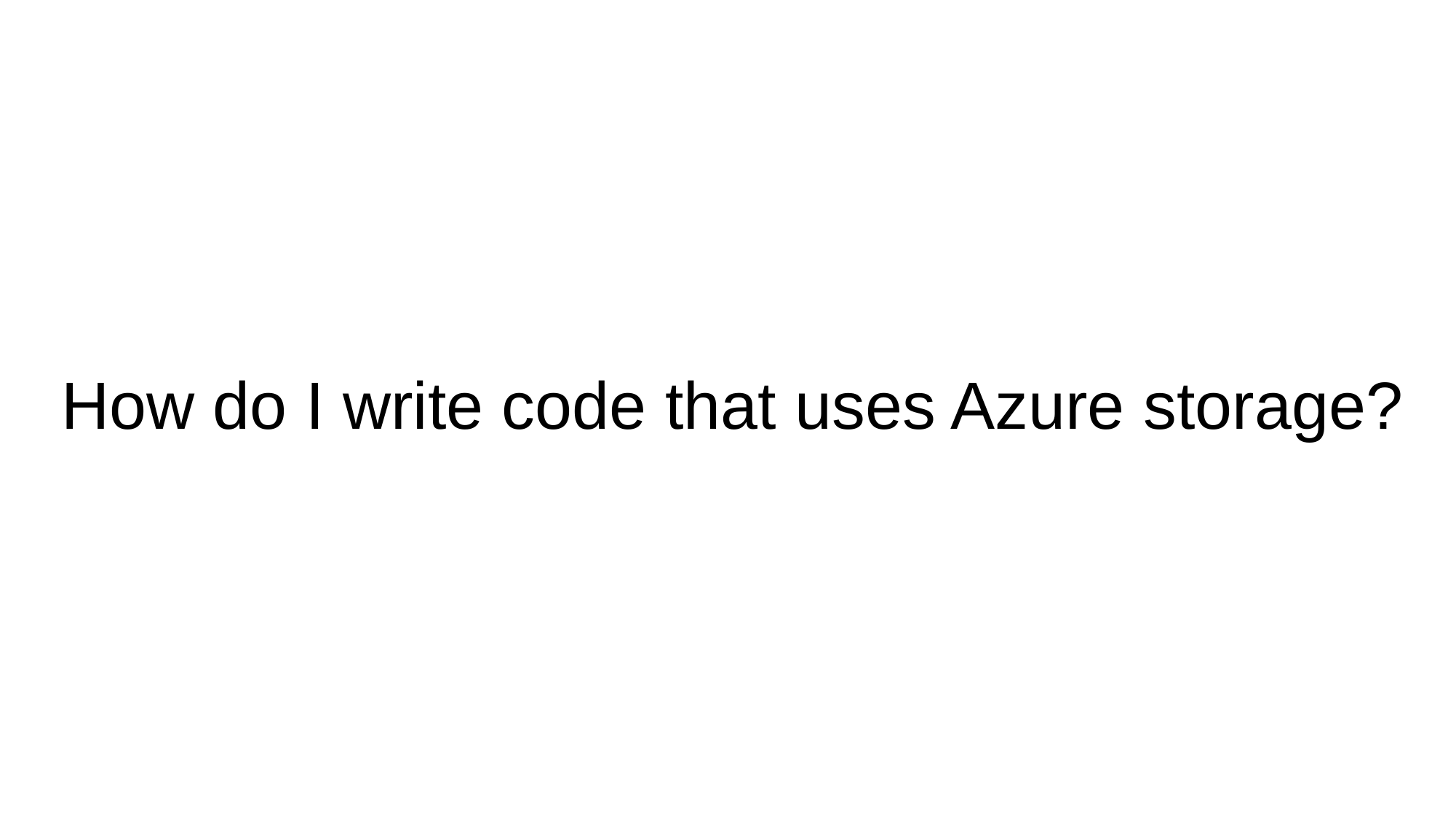

How do I write code that uses Azure storage?